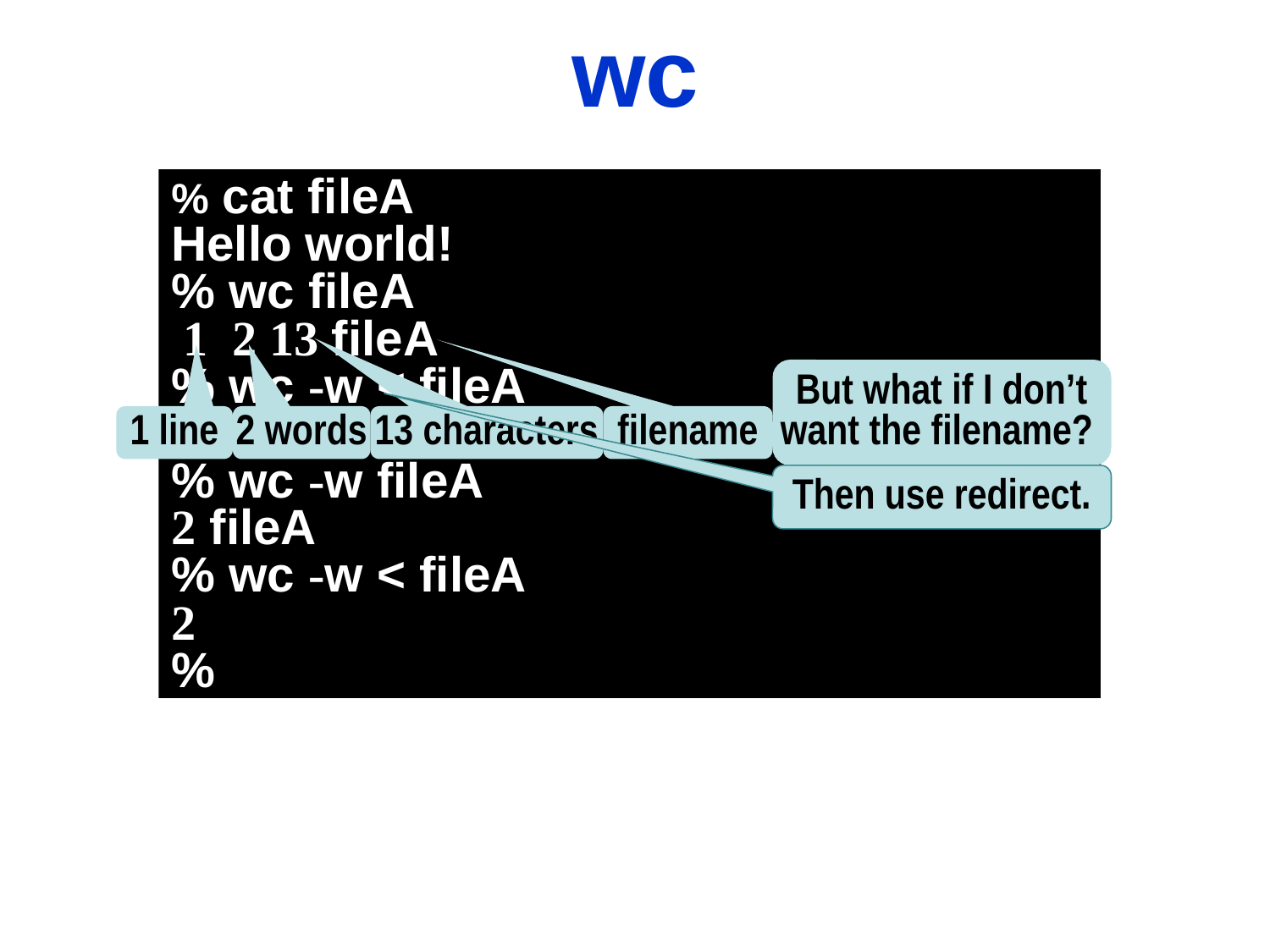

wc
% cat fileA
Hello world!
% wc fileA
 1  2 13 fileA
% wc -w < fileA
 1  2 13
% wc -w fileA
2 fileA
% wc -w < fileA
2

%

%

%

%

%

%
But what if I don’t
want the filename?
1 line
2 words
13 characters
filename
Then use redirect.